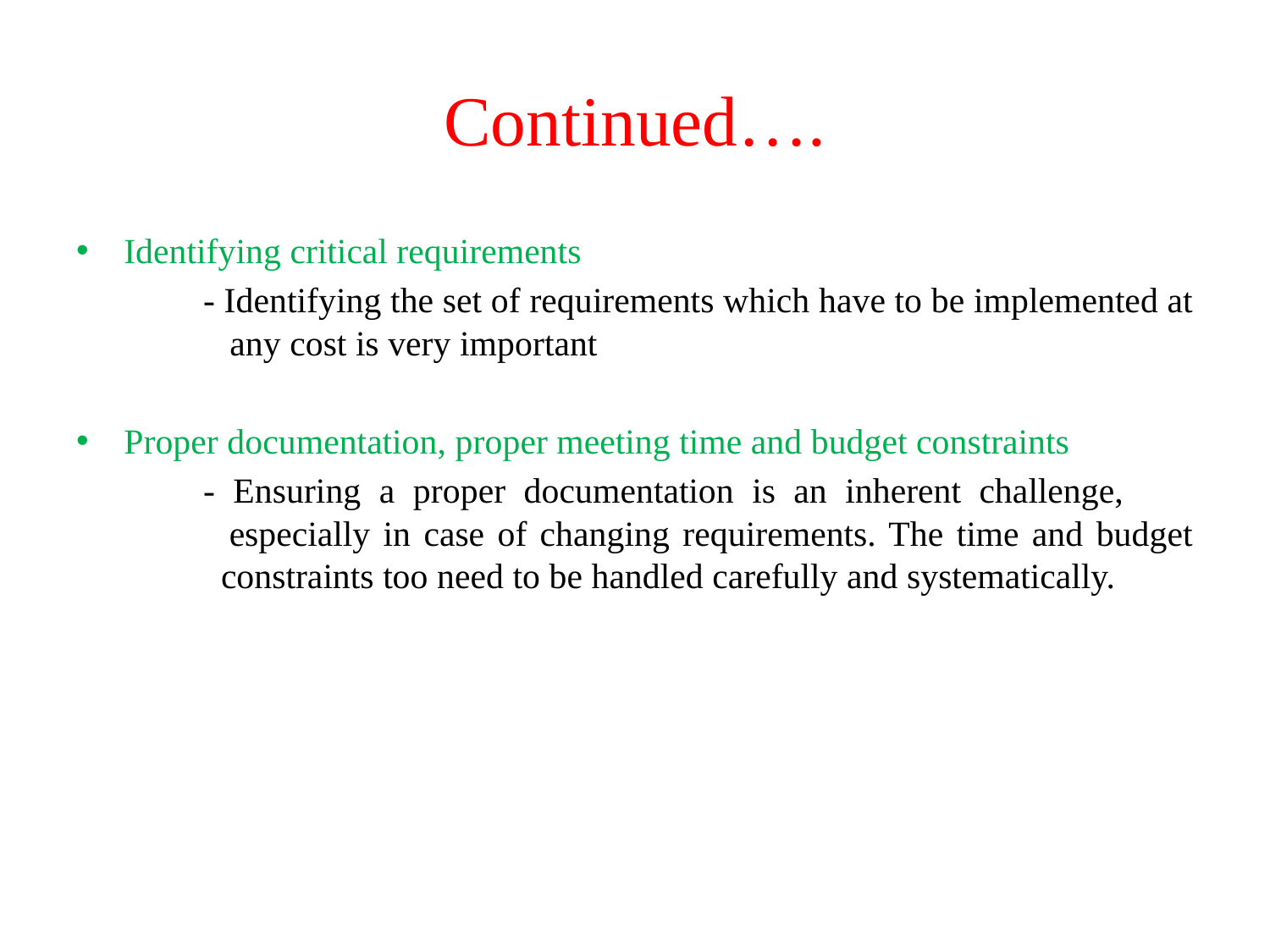

# Continued….
Identifying critical requirements
	- Identifying the set of requirements which have to be implemented at 	   any cost is very important

Proper documentation, proper meeting time and budget constraints
	- Ensuring a proper documentation is an inherent challenge, 	  	  especially in case of changing requirements. The time and budget 	  constraints too need to be handled carefully and systematically.